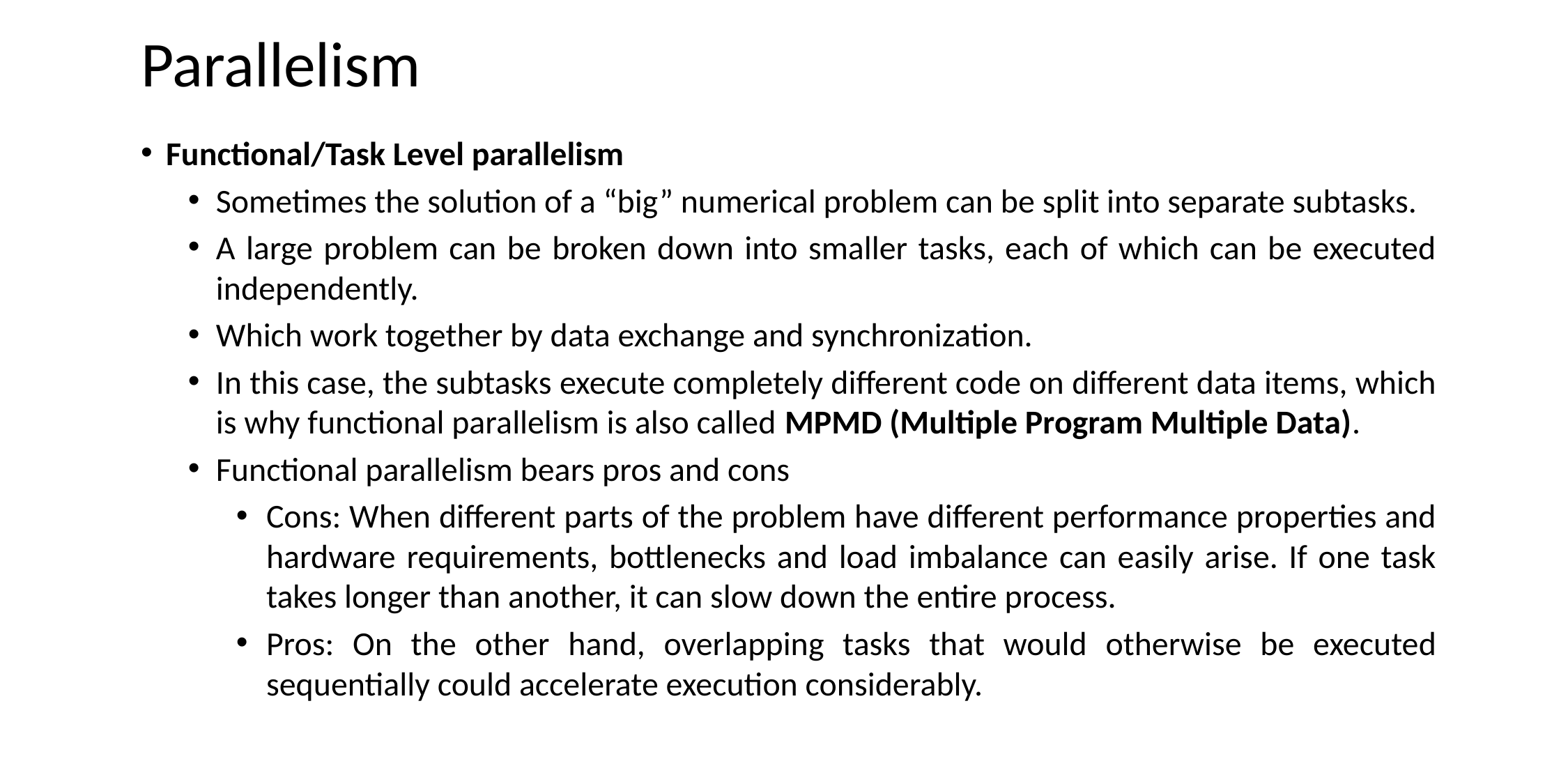

# Parallelism
Functional/Task Level parallelism
Sometimes the solution of a “big” numerical problem can be split into separate subtasks.
A large problem can be broken down into smaller tasks, each of which can be executed independently.
Which work together by data exchange and synchronization.
In this case, the subtasks execute completely different code on different data items, which is why functional parallelism is also called MPMD (Multiple Program Multiple Data).
Functional parallelism bears pros and cons
Cons: When different parts of the problem have different performance properties and hardware requirements, bottlenecks and load imbalance can easily arise. If one task takes longer than another, it can slow down the entire process.
Pros: On the other hand, overlapping tasks that would otherwise be executed sequentially could accelerate execution considerably.